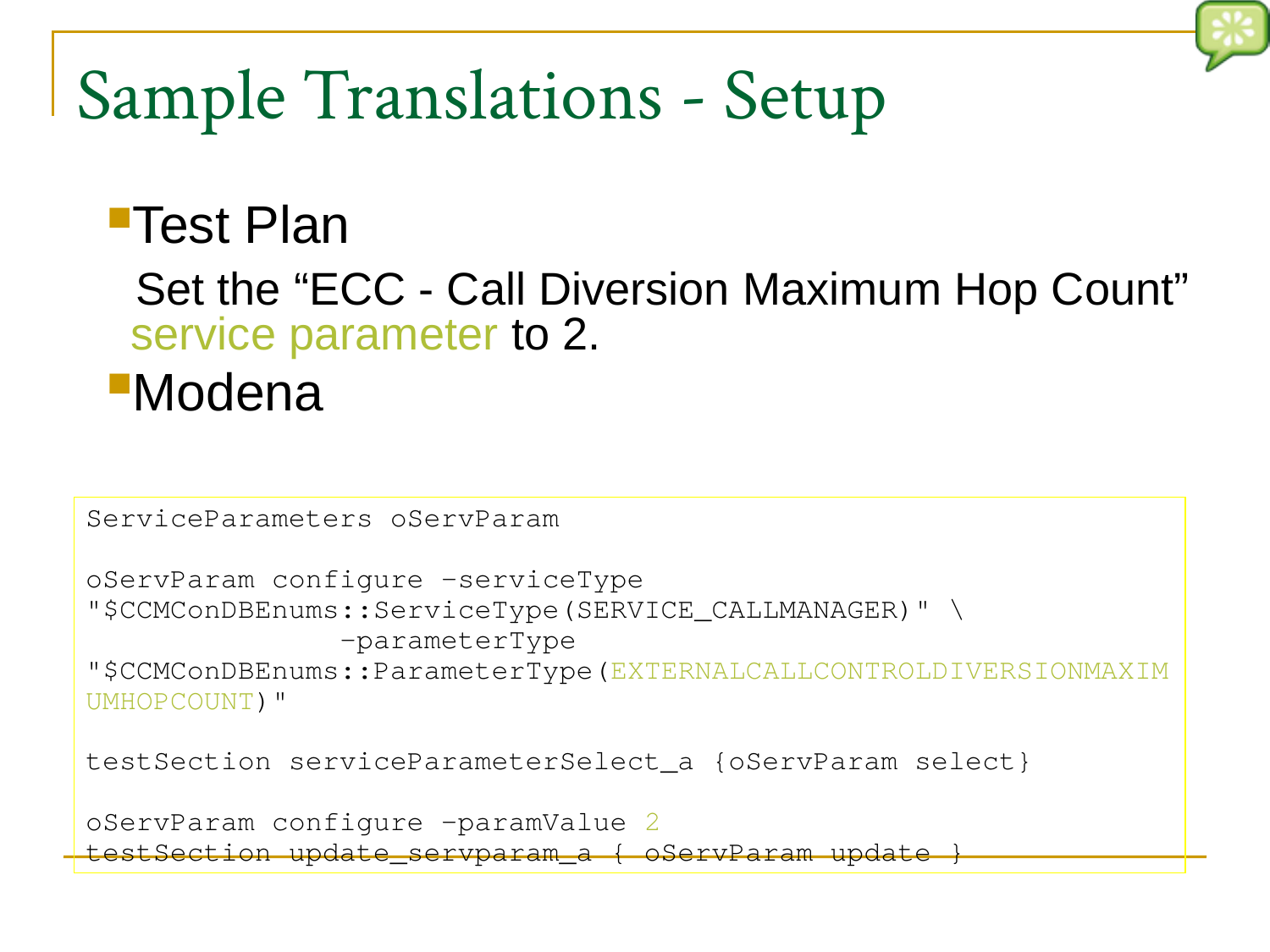

# Sample Translations - Setup
Test Plan
  Set the “ECC - Call Diversion Maximum Hop Count” service parameter to 2.
Modena
ServiceParameters oServParam

oServParam configure -serviceType "$CCMConDBEnums::ServiceType(SERVICE_CALLMANAGER)" \
               -parameterType "$CCMConDBEnums::ParameterType(EXTERNALCALLCONTROLDIVERSIONMAXIMUMHOPCOUNT)"

testSection serviceParameterSelect_a {oServParam select}
oServParam configure -paramValue 2
testSection update_servparam_a { oServParam update }